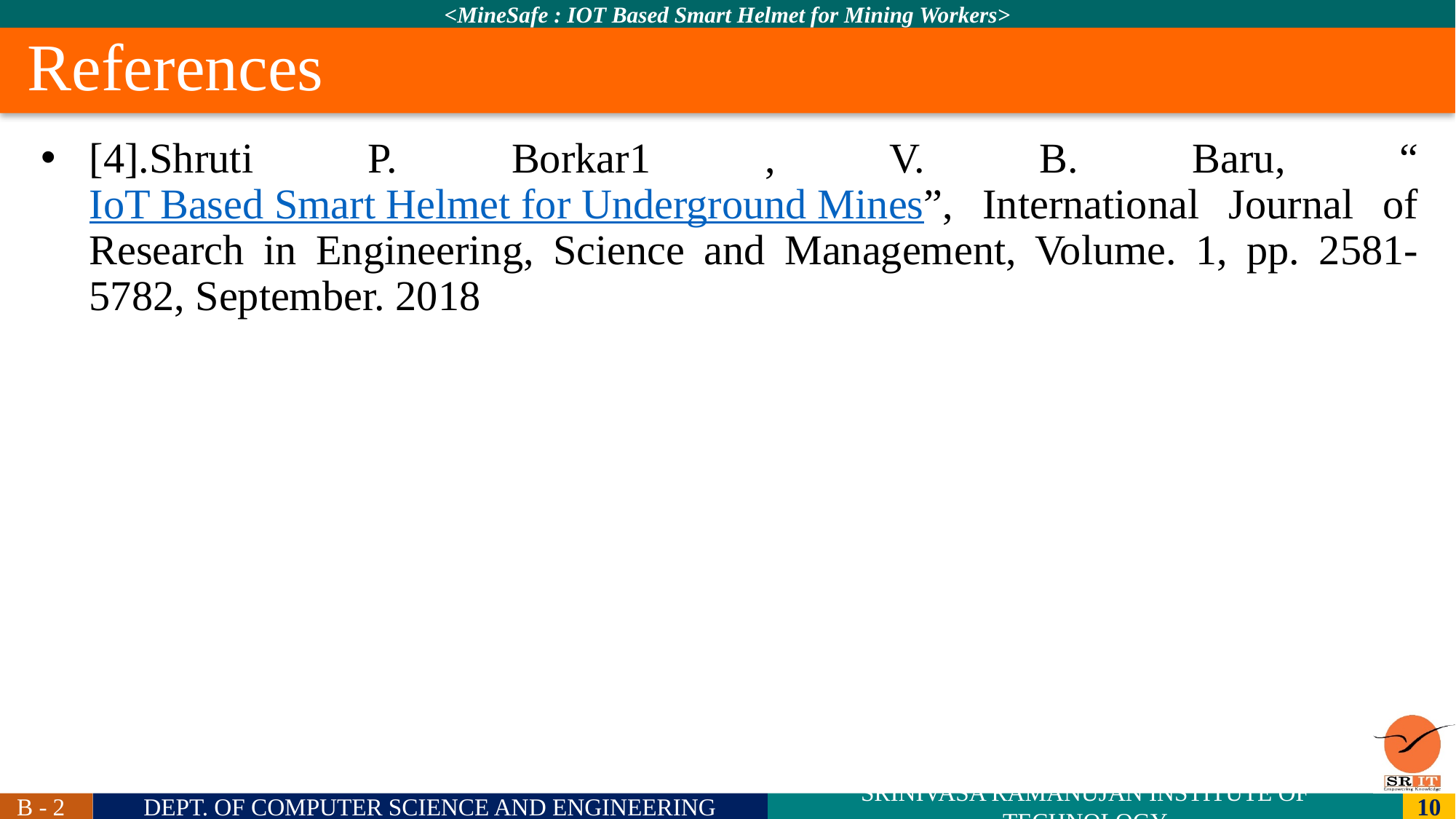

References
[4].Shruti P. Borkar1 , V. B. Baru, “IoT Based Smart Helmet for Underground Mines”, International Journal of Research in Engineering, Science and Management, Volume. 1, pp. 2581-5782, September. 2018